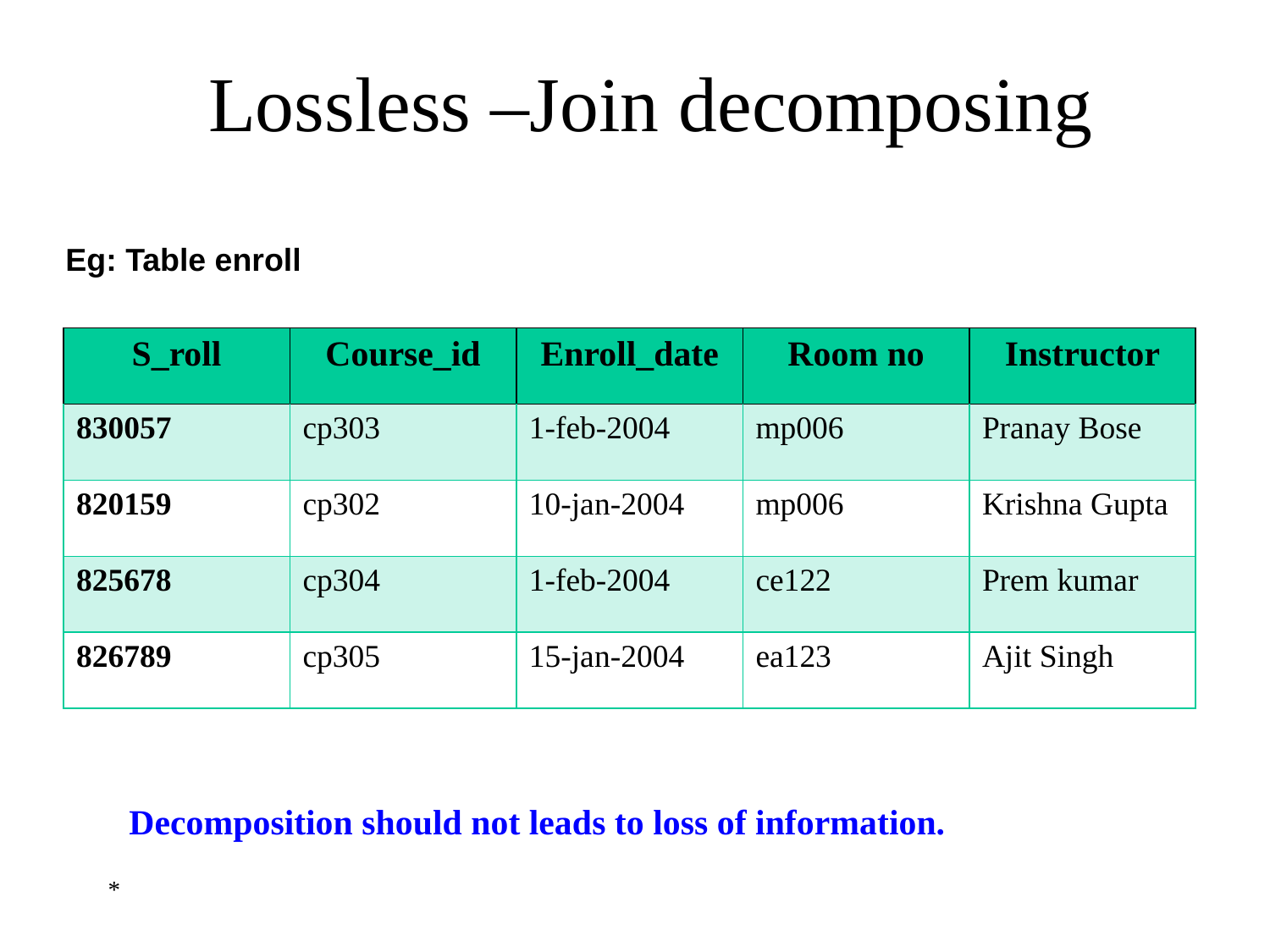

# Lossless –Join decomposing
Eg: Table enroll
| S\_roll | Course\_id | Enroll\_date | Room no | Instructor |
| --- | --- | --- | --- | --- |
| 830057 | cp303 | 1-feb-2004 | mp006 | Pranay Bose |
| 820159 | cp302 | 10-jan-2004 | mp006 | Krishna Gupta |
| 825678 | cp304 | 1-feb-2004 | ce122 | Prem kumar |
| 826789 | cp305 | 15-jan-2004 | ea123 | Ajit Singh |
Decomposition should not leads to loss of information.
*
31